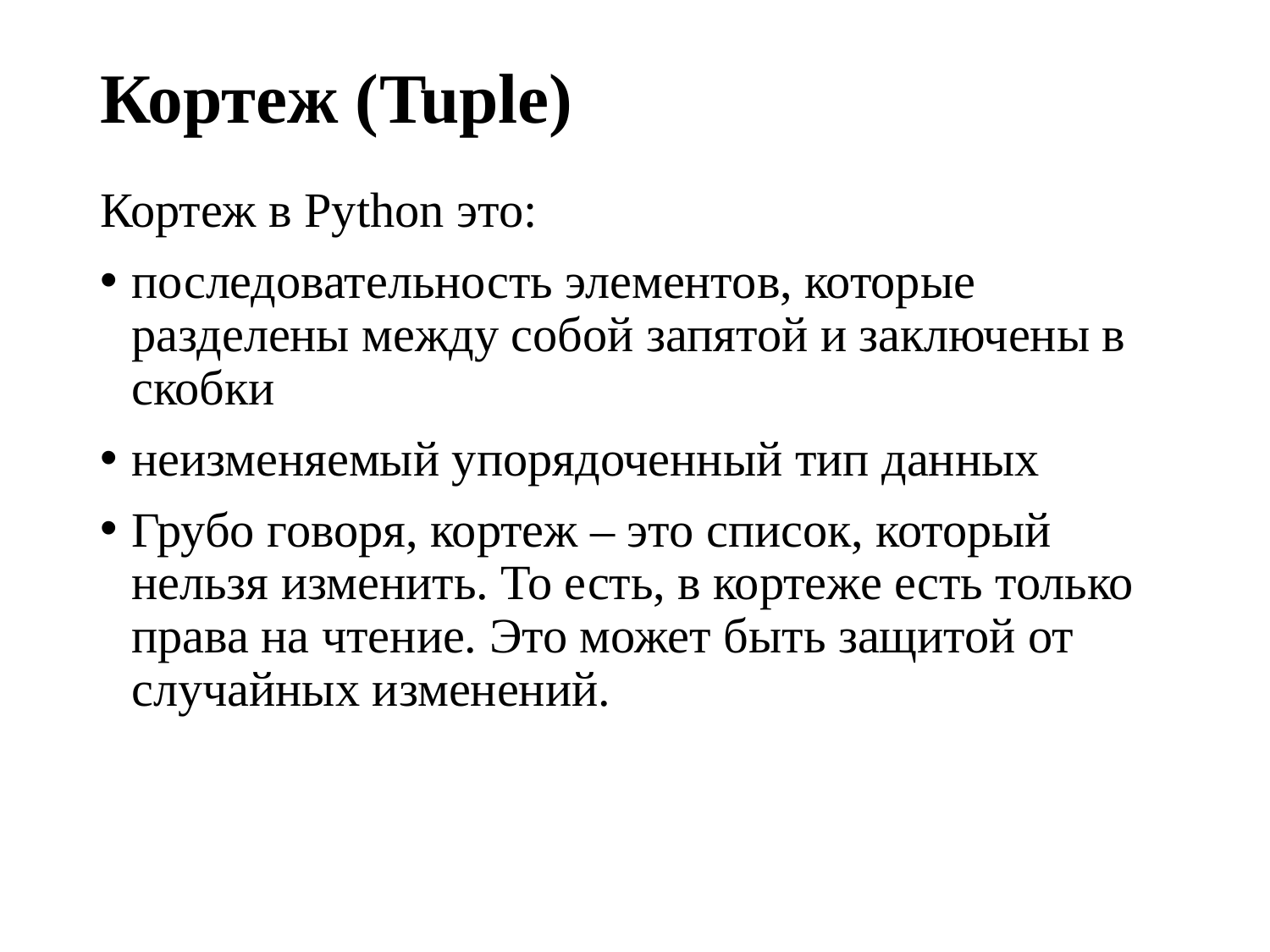

# Кортеж (Tuple)
Кортеж в Python это:
последовательность элементов, которые разделены между собой запятой и заключены в скобки
неизменяемый упорядоченный тип данных
Грубо говоря, кортеж – это список, который нельзя изменить. То есть, в кортеже есть только права на чтение. Это может быть защитой от случайных изменений.